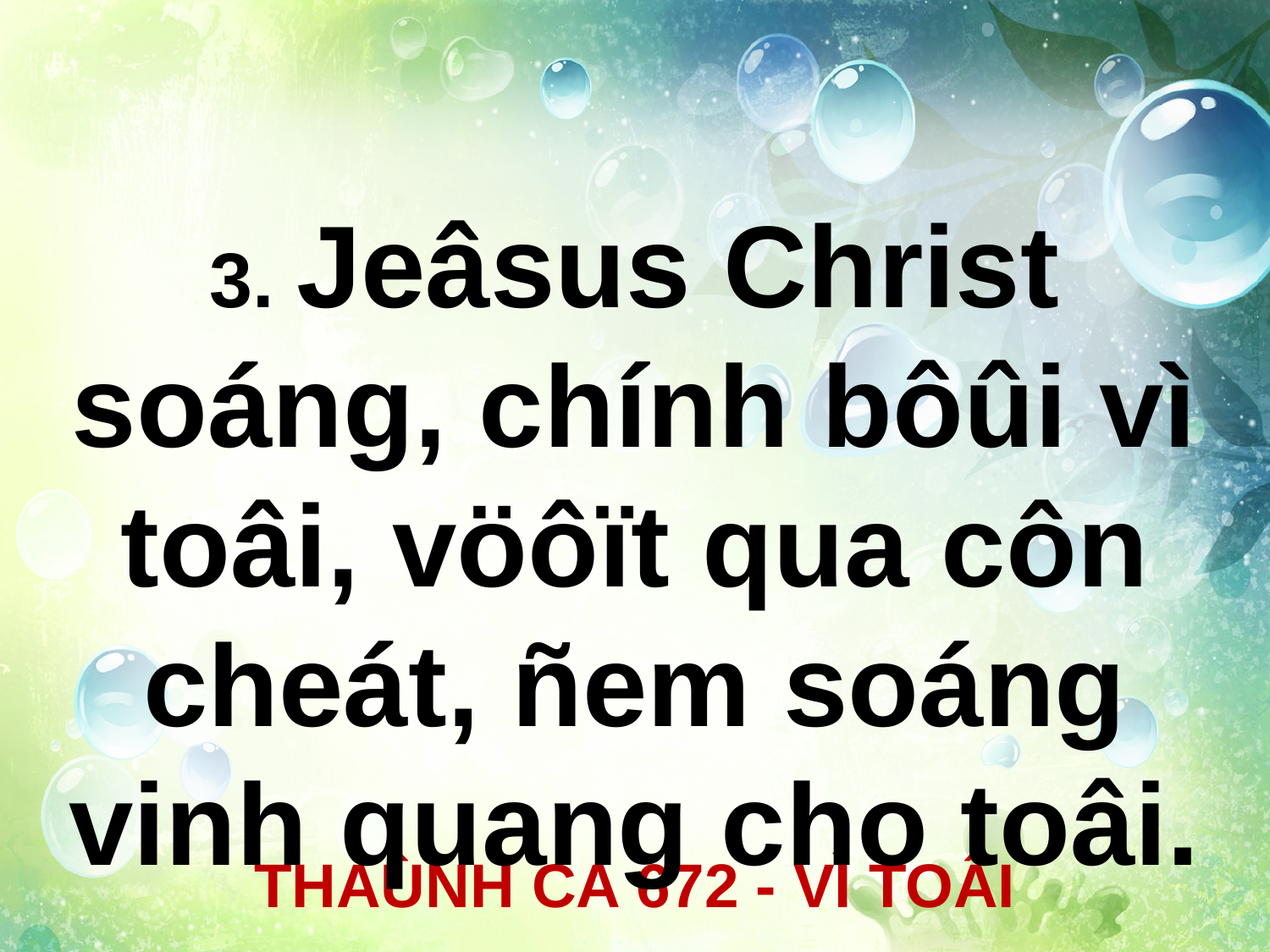

3. Jeâsus Christ soáng, chính bôûi vì toâi, vöôït qua côn cheát, ñem soáng vinh quang cho toâi.
THAÙNH CA 672 - VÌ TOÂI